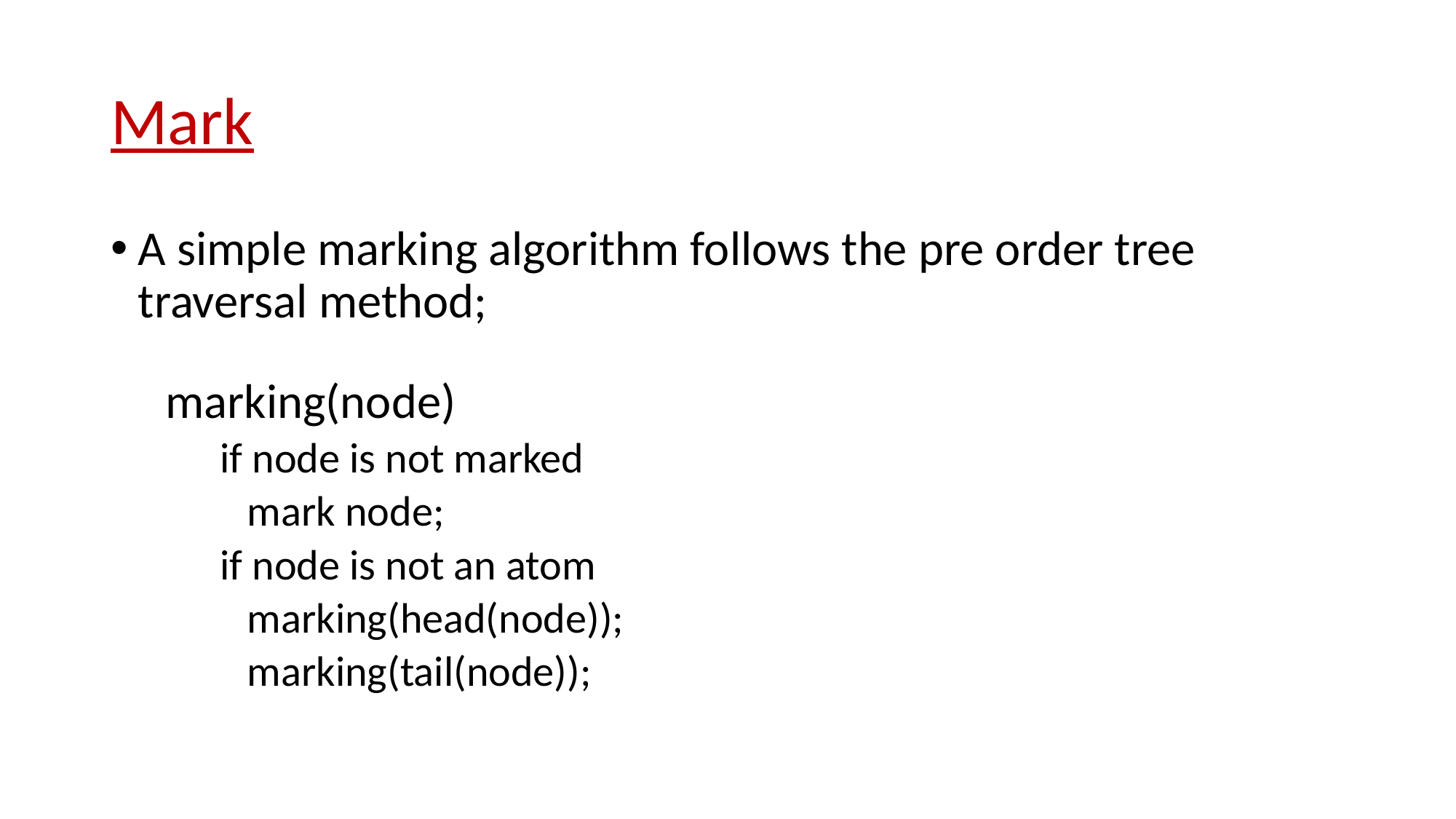

# Mark
A simple marking algorithm follows the pre order tree traversal method;

marking(node)
if node is not marked
	mark node;
if node is not an atom
	marking(head(node));
	marking(tail(node));